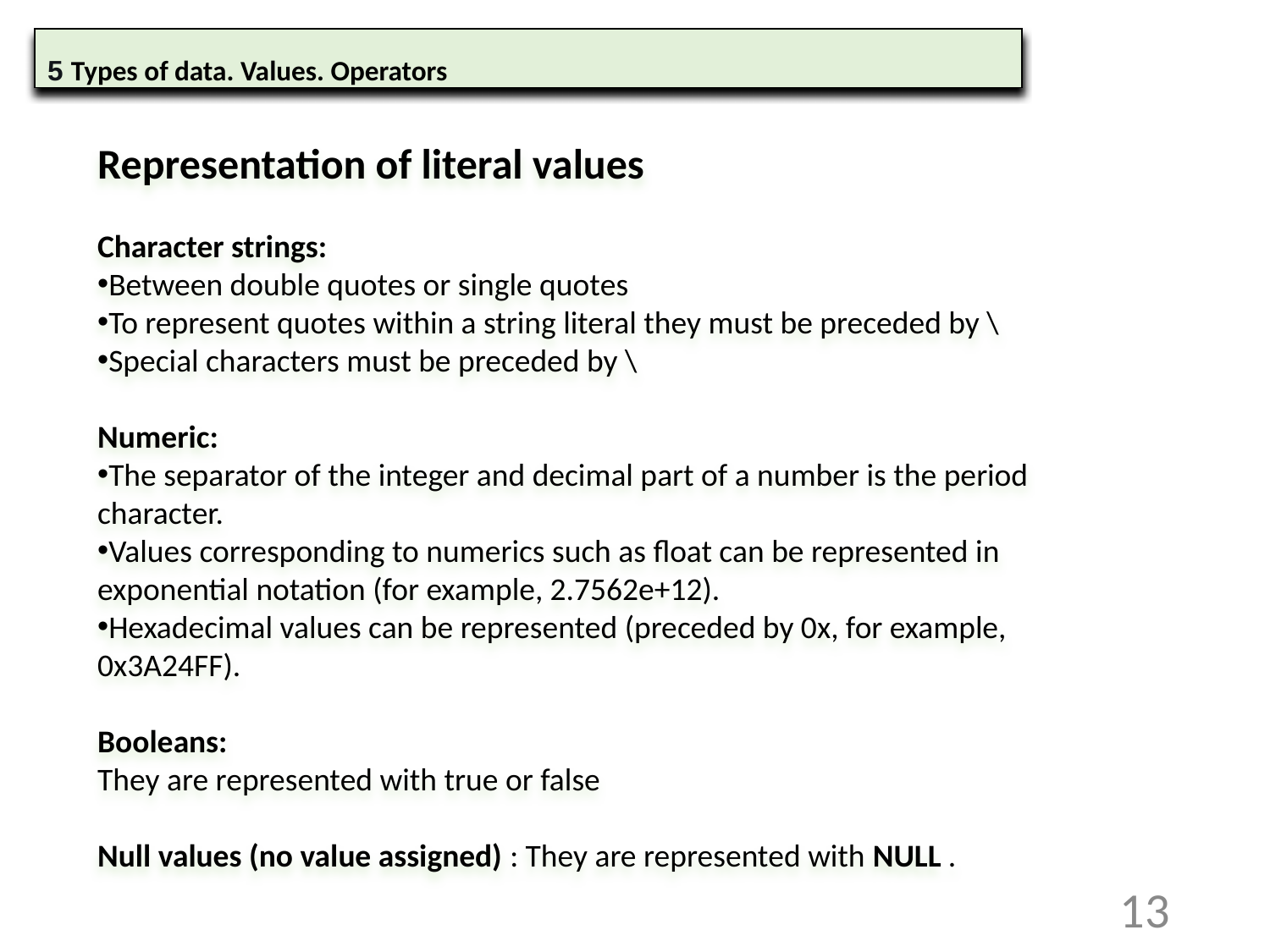

5 Types of data. Values. Operators

Representation of literal values

Character strings:
Between double quotes or single quotes
To represent quotes within a string literal they must be preceded by \
Special characters must be preceded by \

Numeric:
The separator of the integer and decimal part of a number is the period character.
Values corresponding to numerics such as float can be represented in exponential notation (for example, 2.7562e+12).
Hexadecimal values can be represented (preceded by 0x, for example, 0x3A24FF).

Booleans:
They are represented with true or false

Null values (no value assigned) : They are represented with NULL .

13